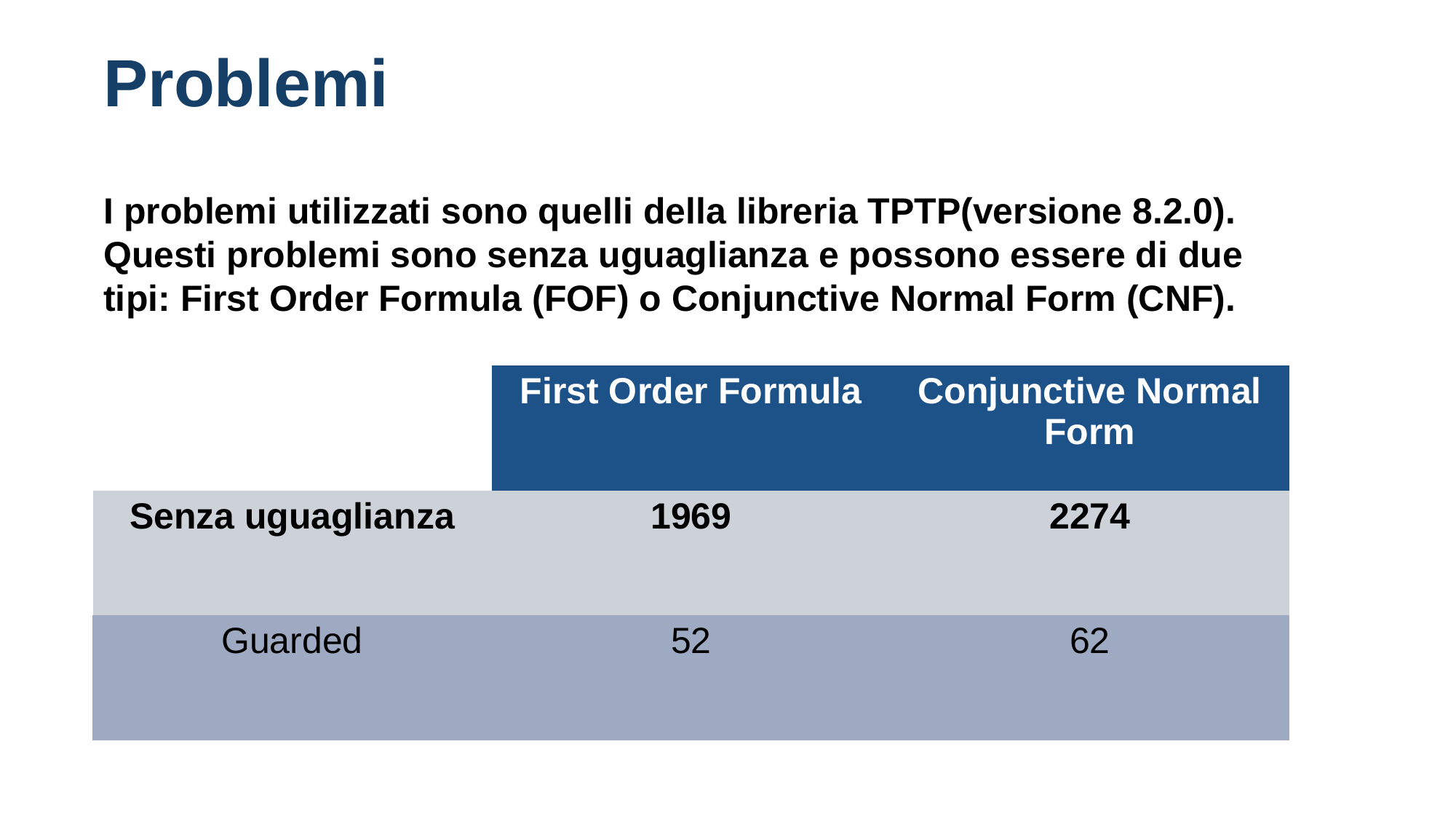

Problemi
I problemi utilizzati sono quelli della libreria TPTP(versione 8.2.0). Questi problemi sono senza uguaglianza e possono essere di due tipi: First Order Formula (FOF) o Conjunctive Normal Form (CNF).
|  | First Order Formula | Conjunctive Normal Form |
| --- | --- | --- |
| Senza uguaglianza | 1969 | 2274 |
| Guarded | 52 | 62 |